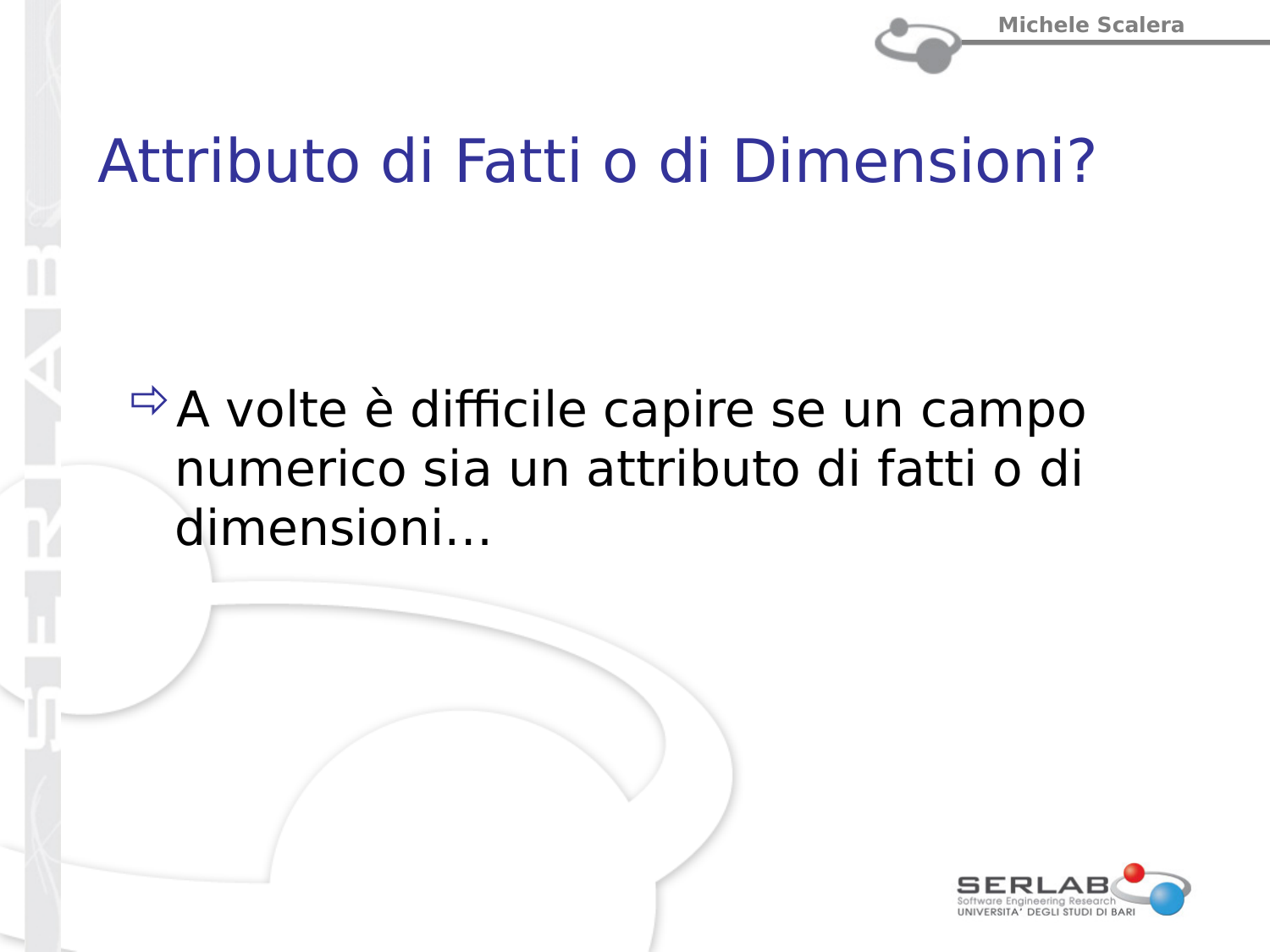

# Attributo di Fatti o di Dimensioni?

A volte è difficile capire se un campo numerico sia un attributo di fatti o di dimensioni…